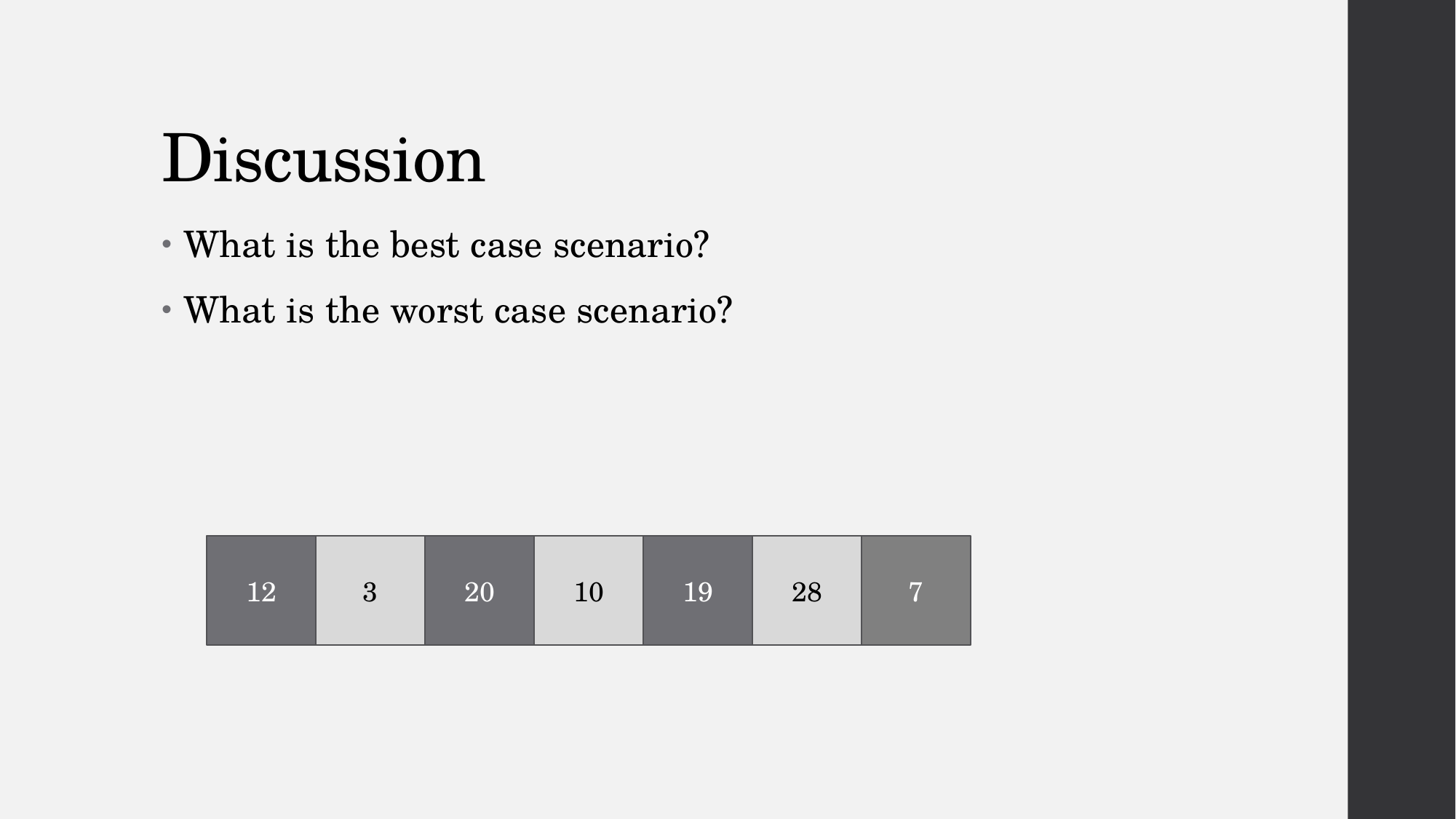

# Discussion
What is the best case scenario?
What is the worst case scenario?
12
3
20
10
19
28
7